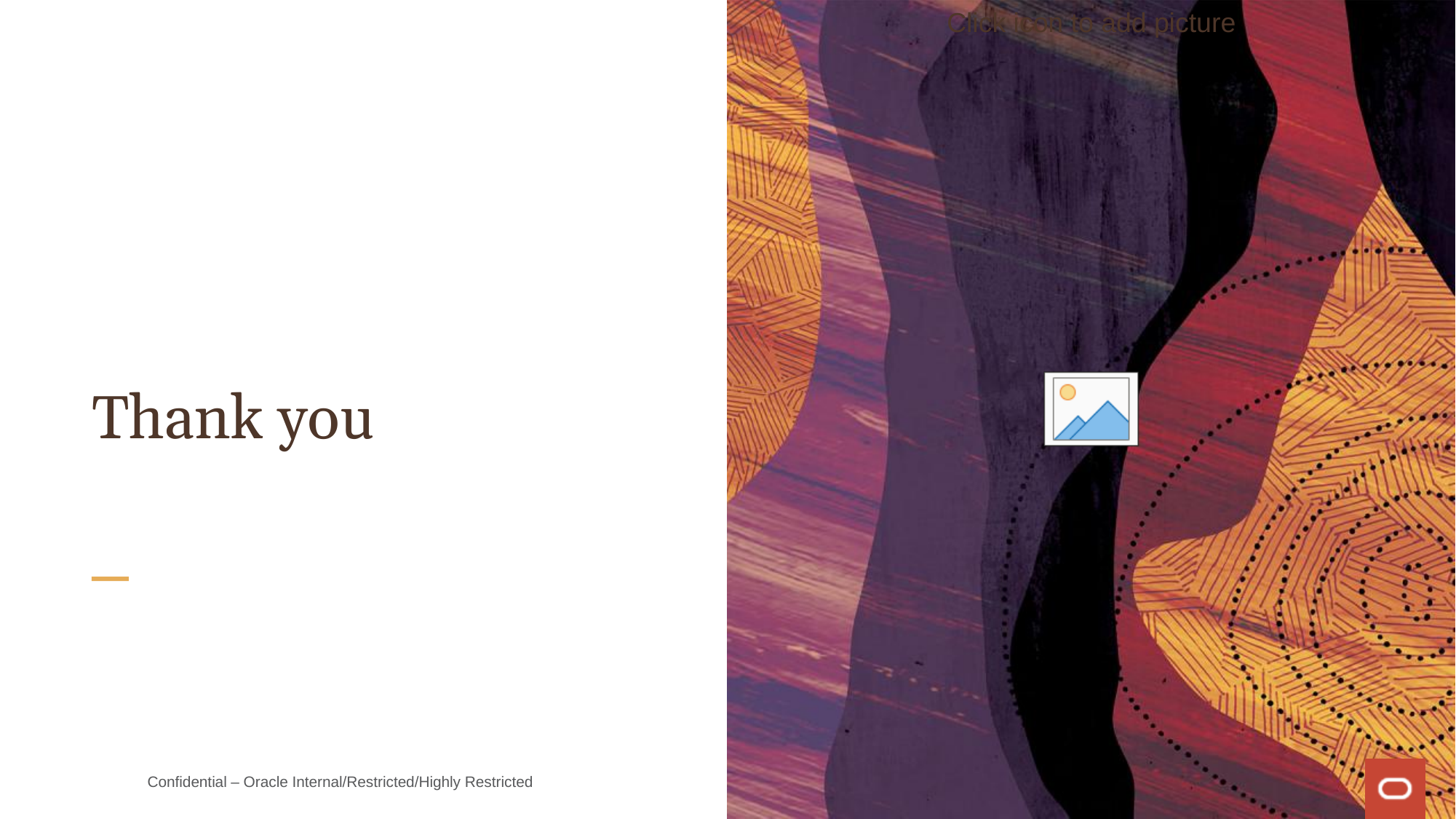

Thank you

Confidential – Oracle Internal/Restricted/Highly Restricted